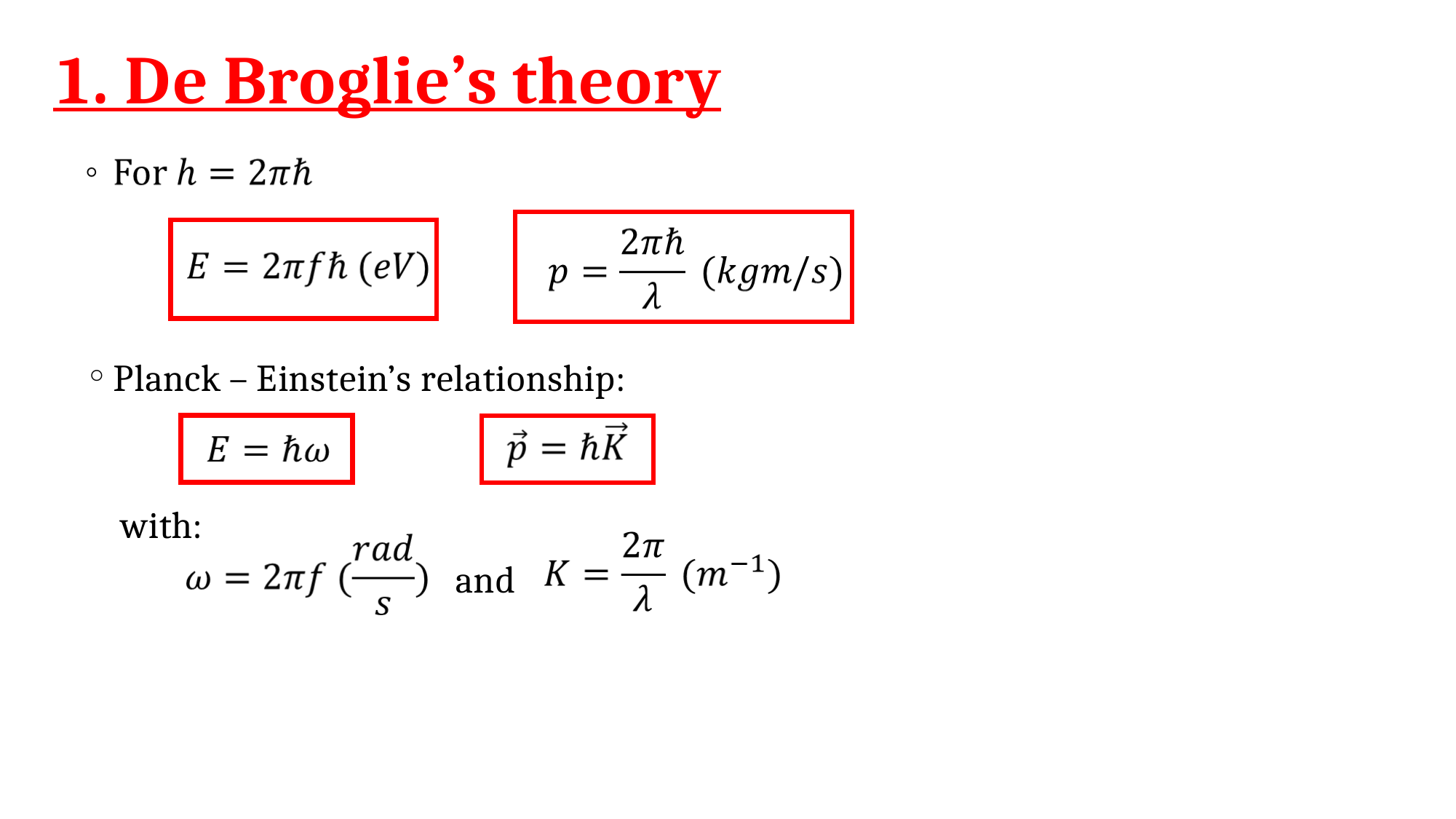

# 1. De Broglie’s theory

Planck – Einstein’s relationship:

with:

and